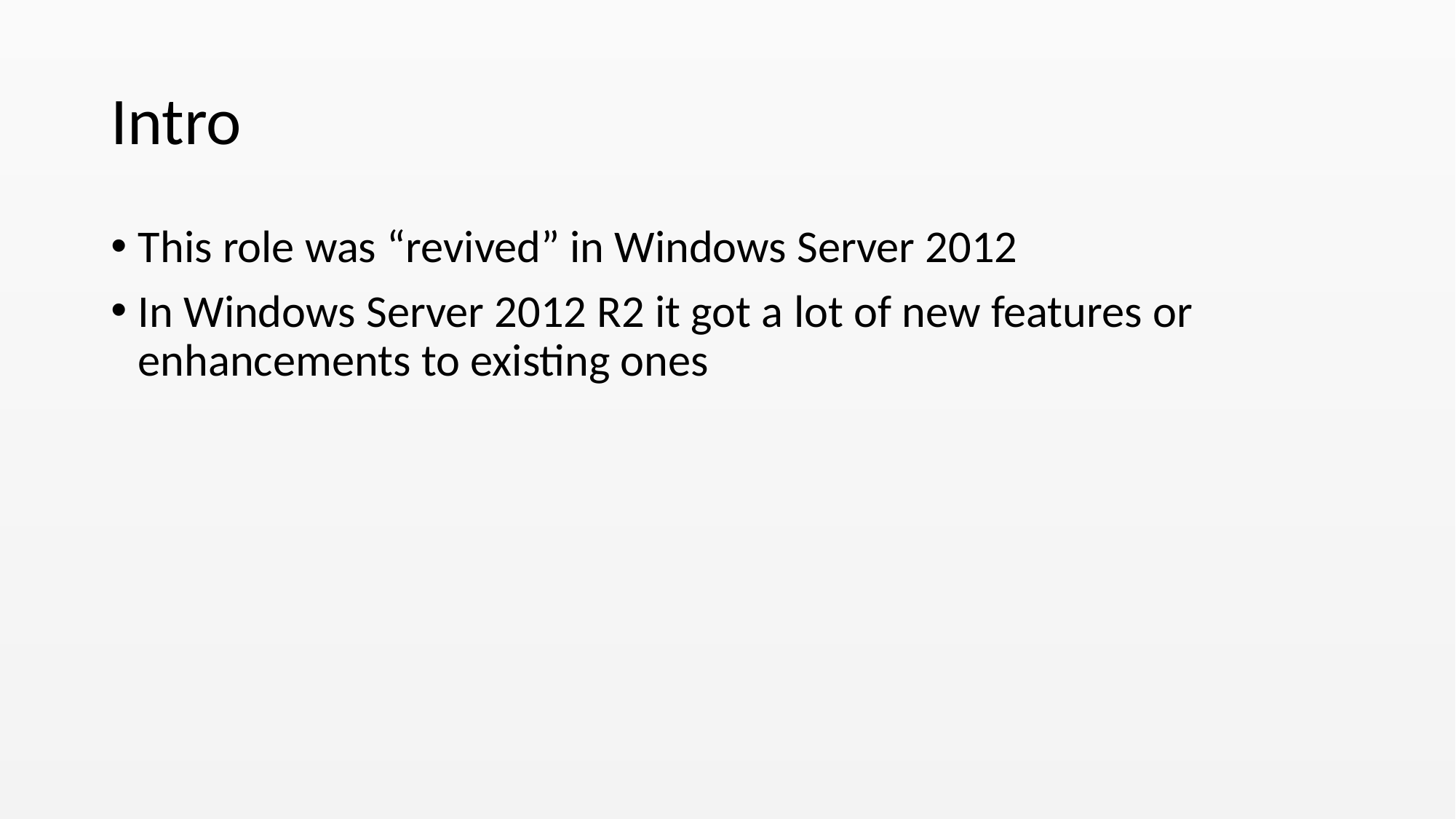

# Intro
This role was “revived” in Windows Server 2012
In Windows Server 2012 R2 it got a lot of new features or enhancements to existing ones